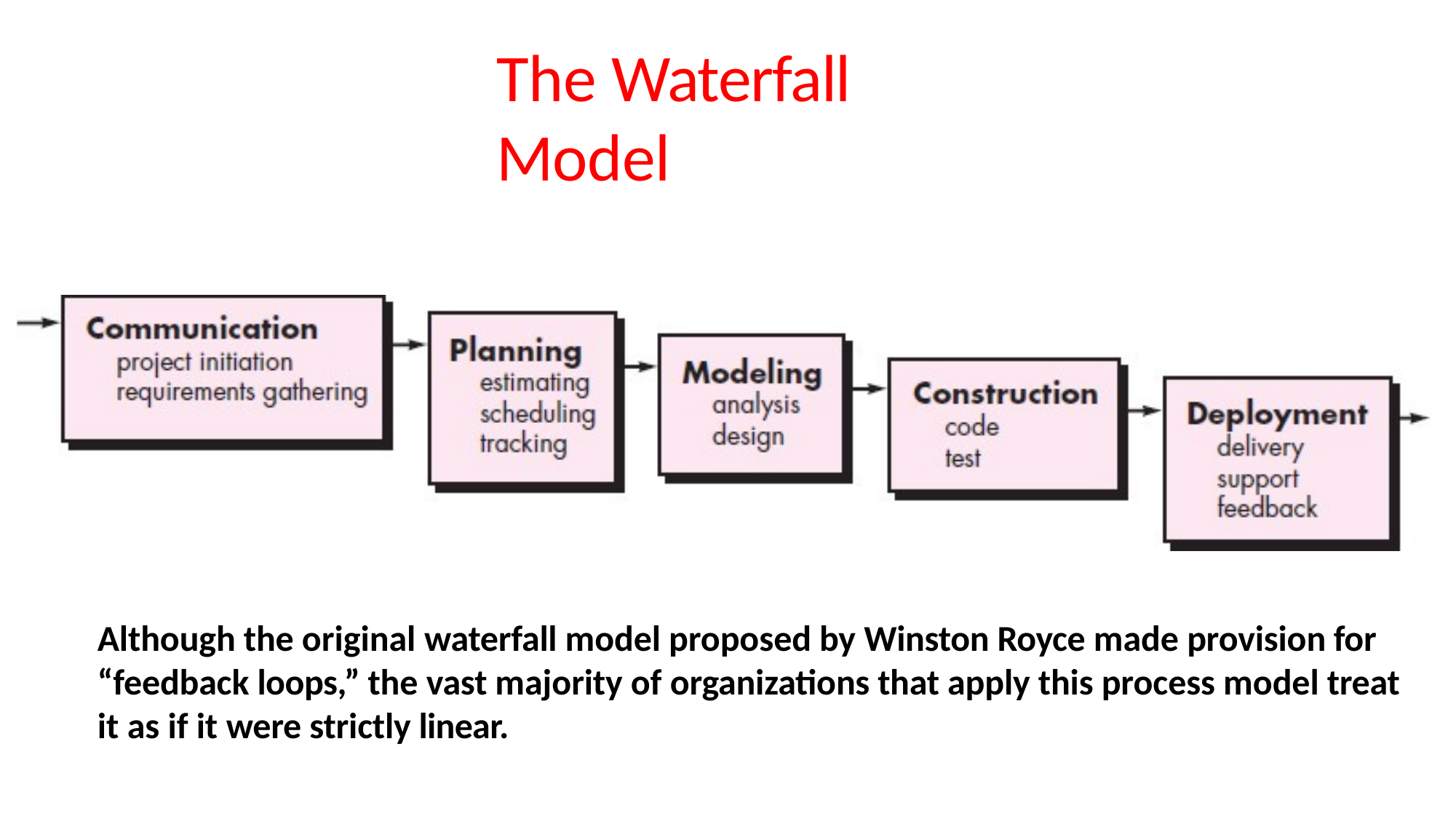

# The Waterfall Model

Although the original waterfall model proposed by Winston Royce made provision for  “feedback loops,” the vast majority of organizations that apply this process model treat  it as if it were strictly linear.